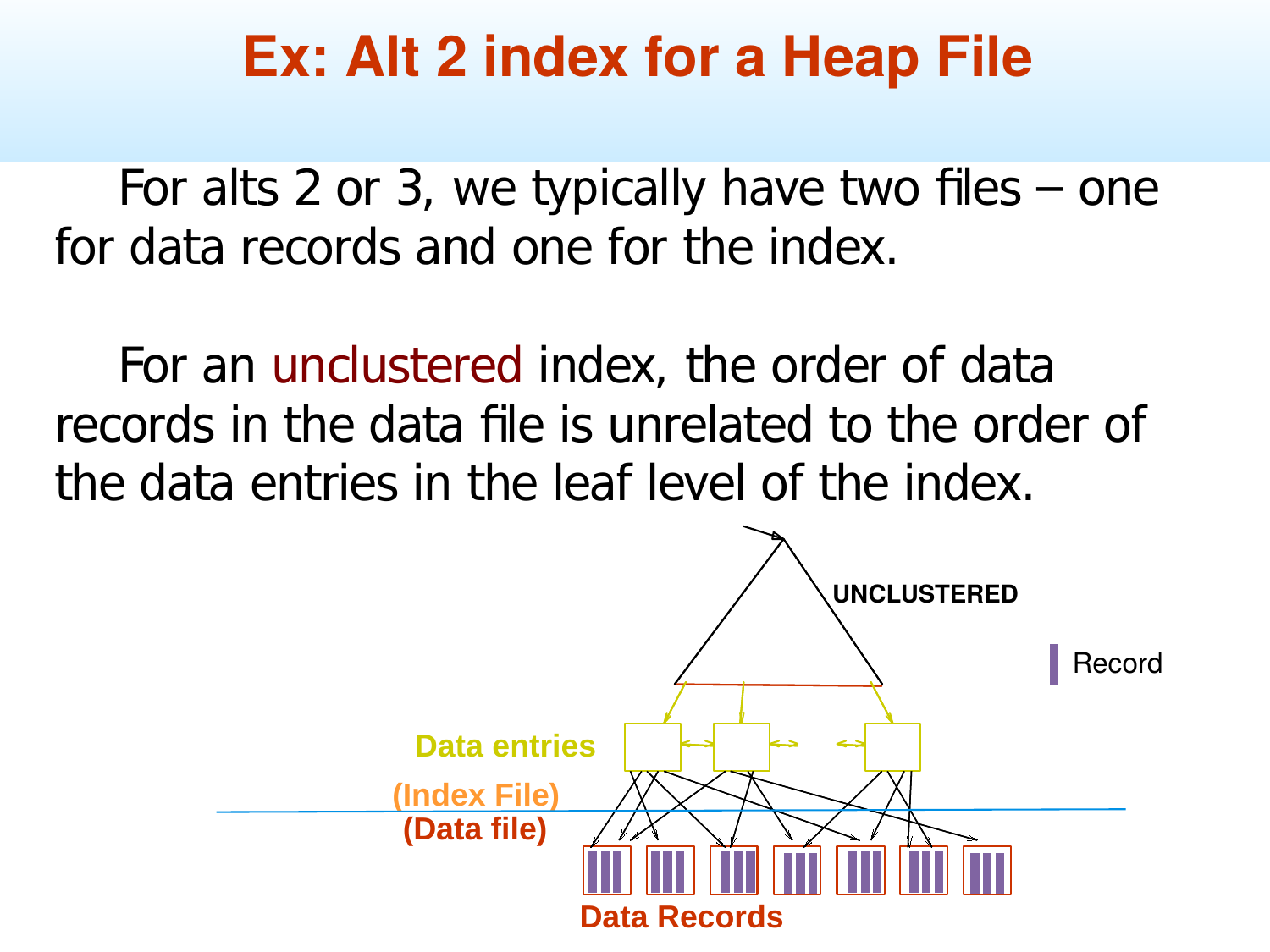

Ex: Alt 2 index for a Heap File
For alts 2 or 3, we typically have two files – one for data records and one for the index.

For an unclustered index, the order of data records in the data file is unrelated to the order of the data entries in the leaf level of the index.

UNCLUSTERED
Record

Data entries

(Index File)

(Data file)

Data Records
17